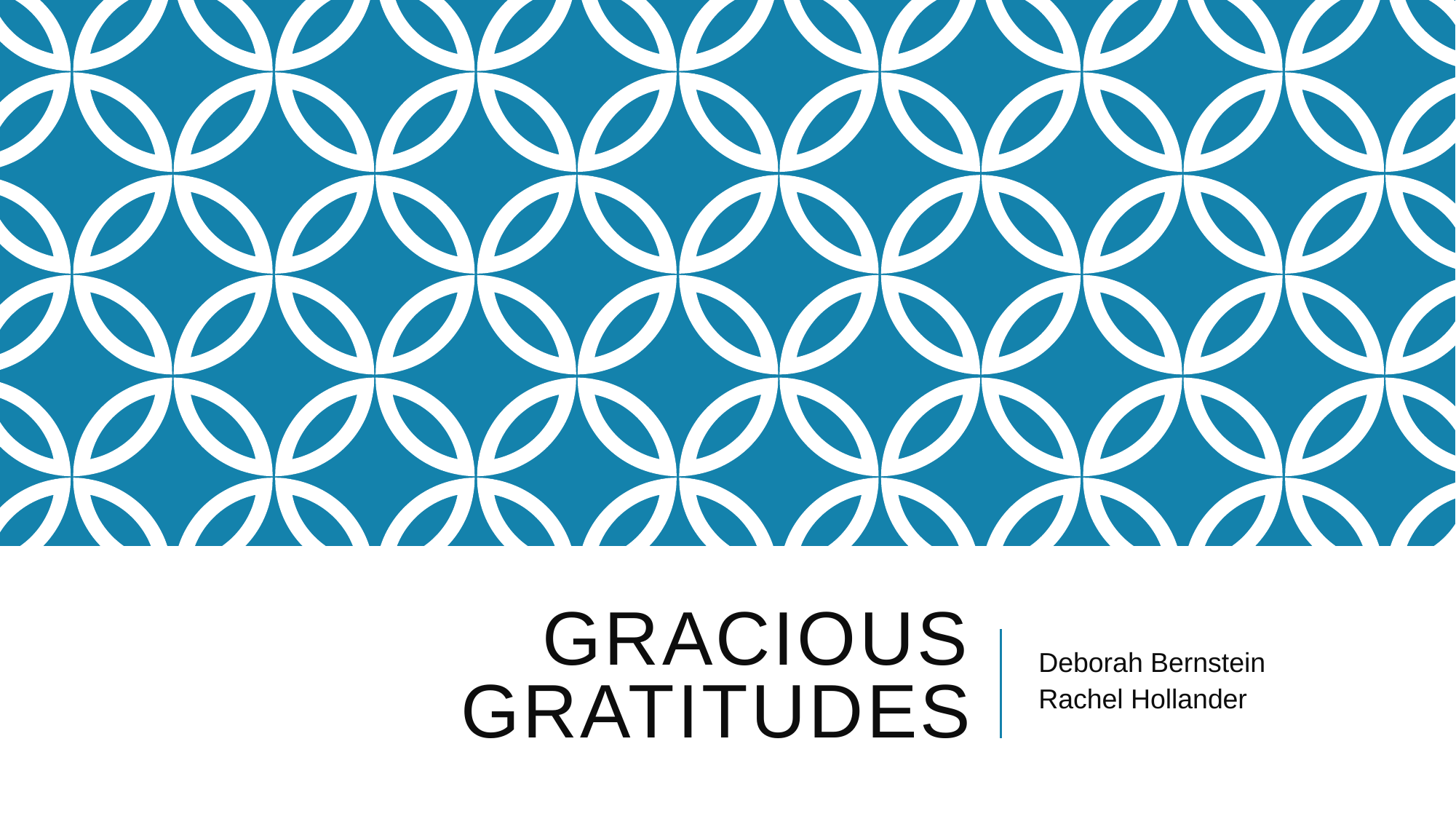

# Gracious Gratitudes
Deborah Bernstein
Rachel Hollander